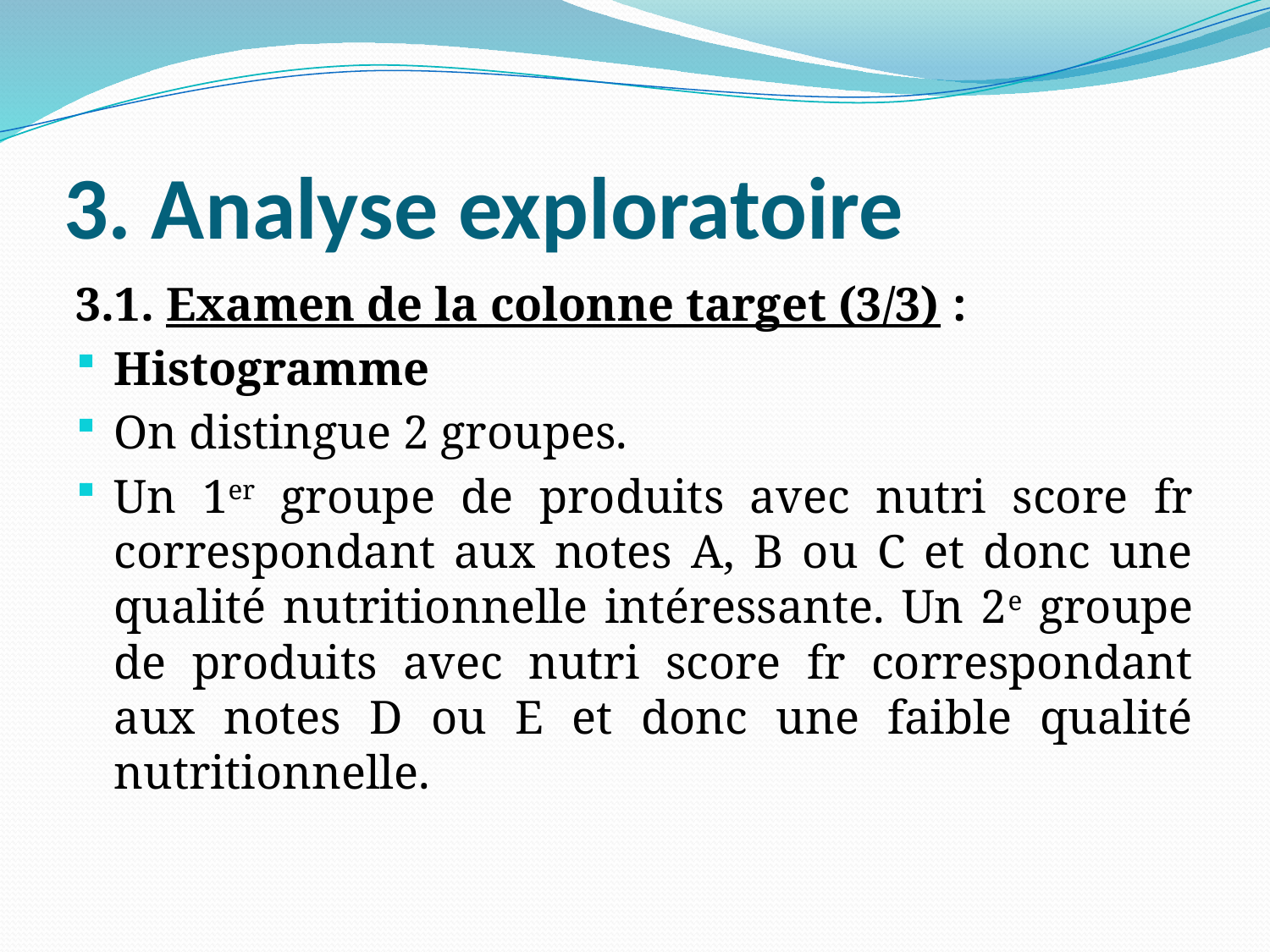

# 3. Analyse exploratoire
3.1. Examen de la colonne target (3/3) :
Histogramme
On distingue 2 groupes.
Un 1er groupe de produits avec nutri score fr correspondant aux notes A, B ou C et donc une qualité nutritionnelle intéressante. Un 2e groupe de produits avec nutri score fr correspondant aux notes D ou E et donc une faible qualité nutritionnelle.